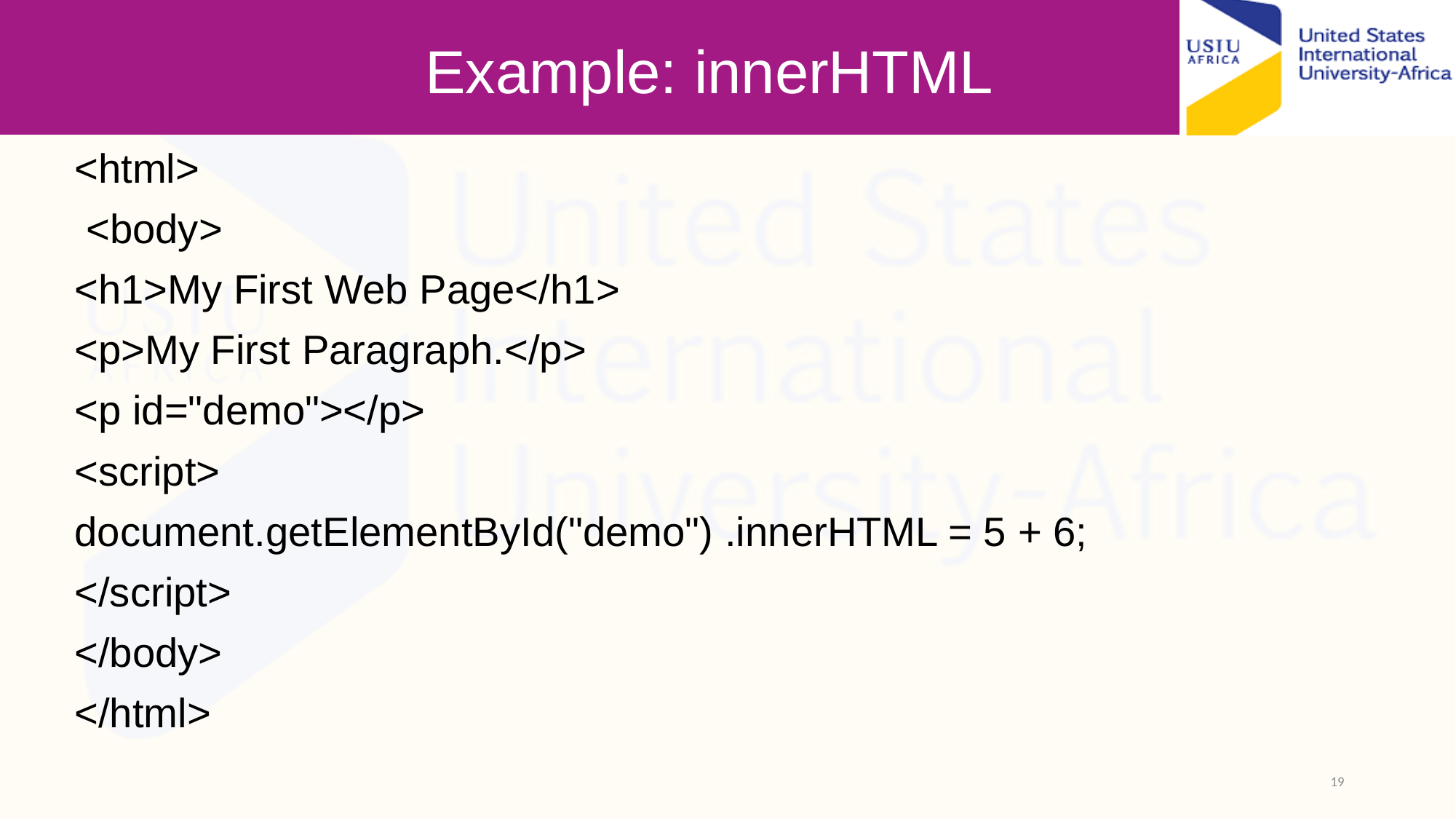

# Example: innerHTML
<html>
 <body>
<h1>My First Web Page</h1>
<p>My First Paragraph.</p>
<p id="demo"></p>
<script>
document.getElementById("demo") .innerHTML = 5 + 6;
</script>
</body>
</html>
19